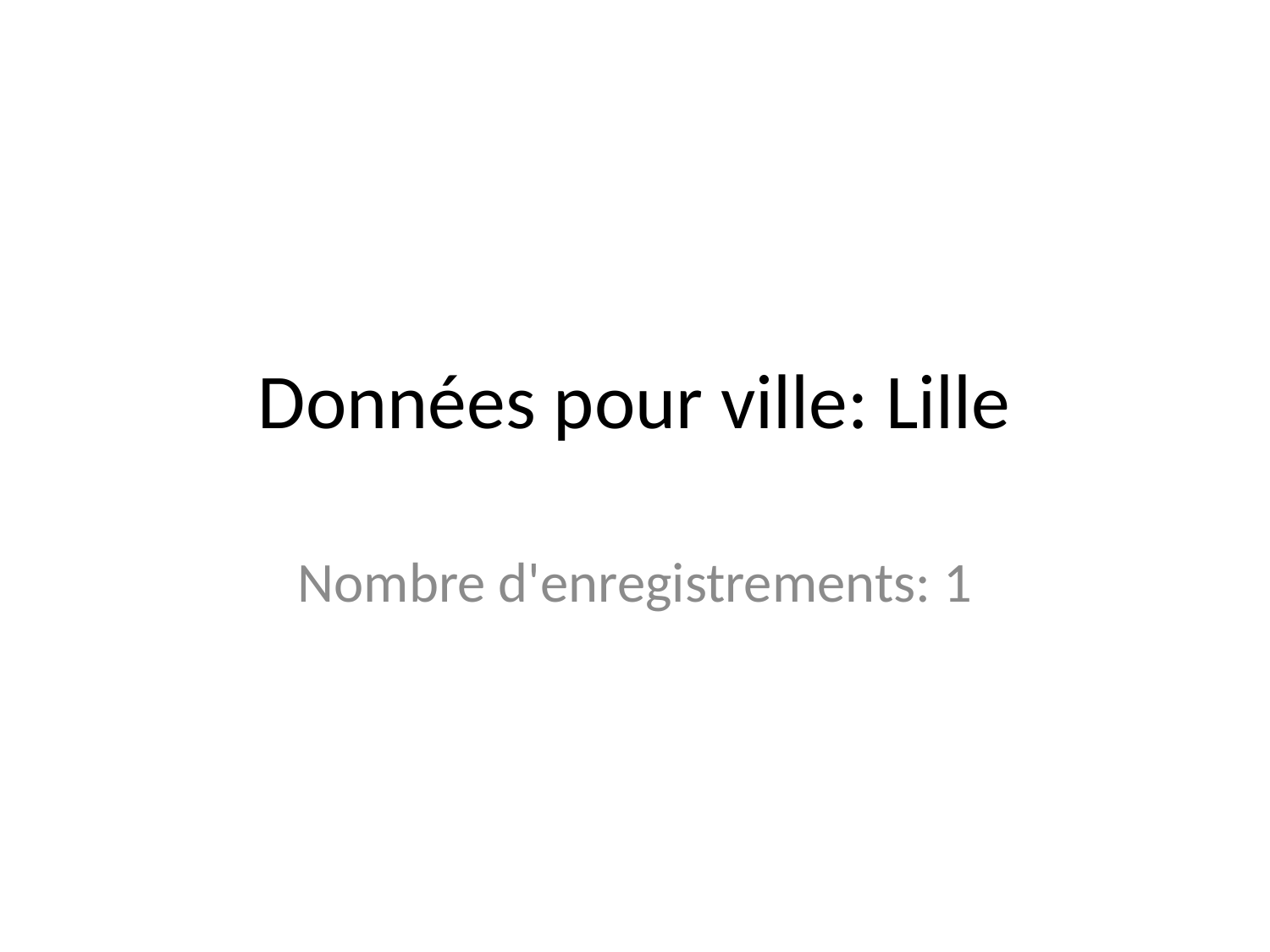

# Données pour ville: Lille
Nombre d'enregistrements: 1